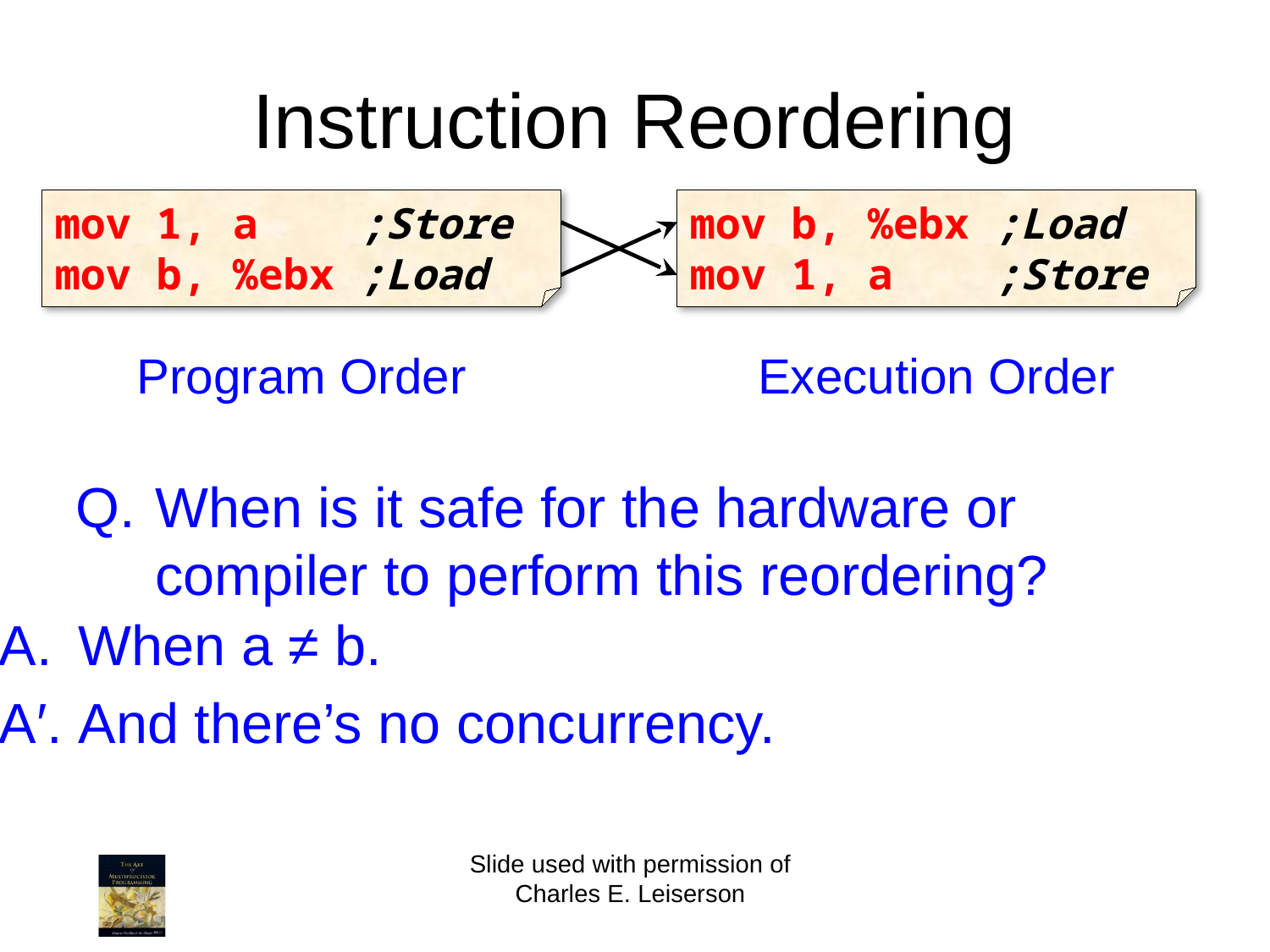

# Instruction Reordering
mov 1, a    ;Store
mov b, %ebx ;Load
mov b, %ebx ;Load
mov 1, a    ;Store

Program Order
Execution Order
Q.	When is it safe for the hardware or compiler to perform this reordering?
A.	When a ≠ b.
A′.	And there’s no concurrency.
Slide used with permission of Charles E. Leiserson